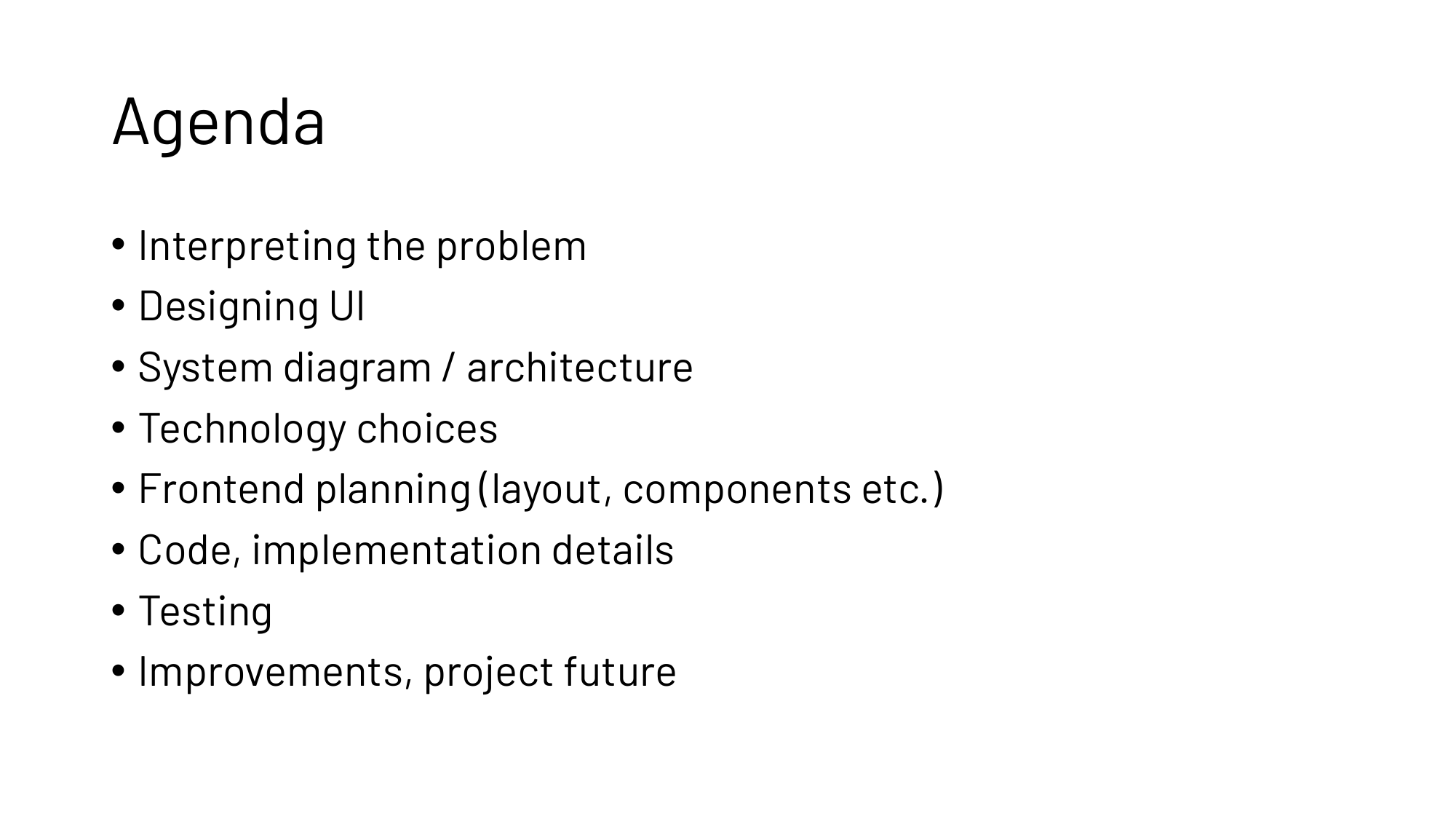

# Agenda
Interpreting the problem
Designing UI
System diagram / architecture
Technology choices
Frontend planning (layout, components etc.)
Code, implementation details
Testing
Improvements, project future